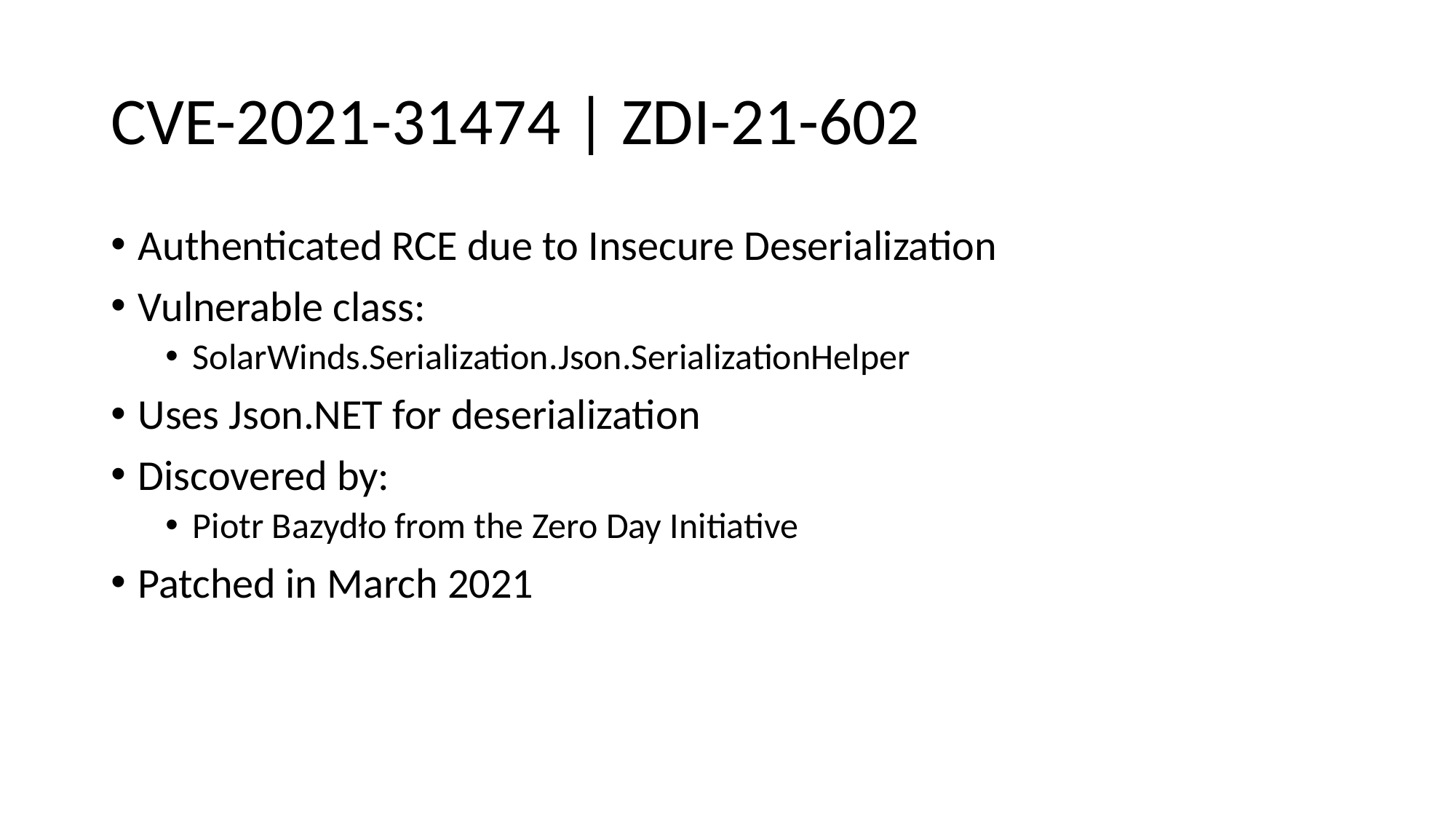

# CVE-2021-31474 | ZDI-21-602
Authenticated RCE due to Insecure Deserialization
Vulnerable class:
SolarWinds.Serialization.Json.SerializationHelper
Uses Json.NET for deserialization
Discovered by:
Piotr Bazydło from the Zero Day Initiative
Patched in March 2021